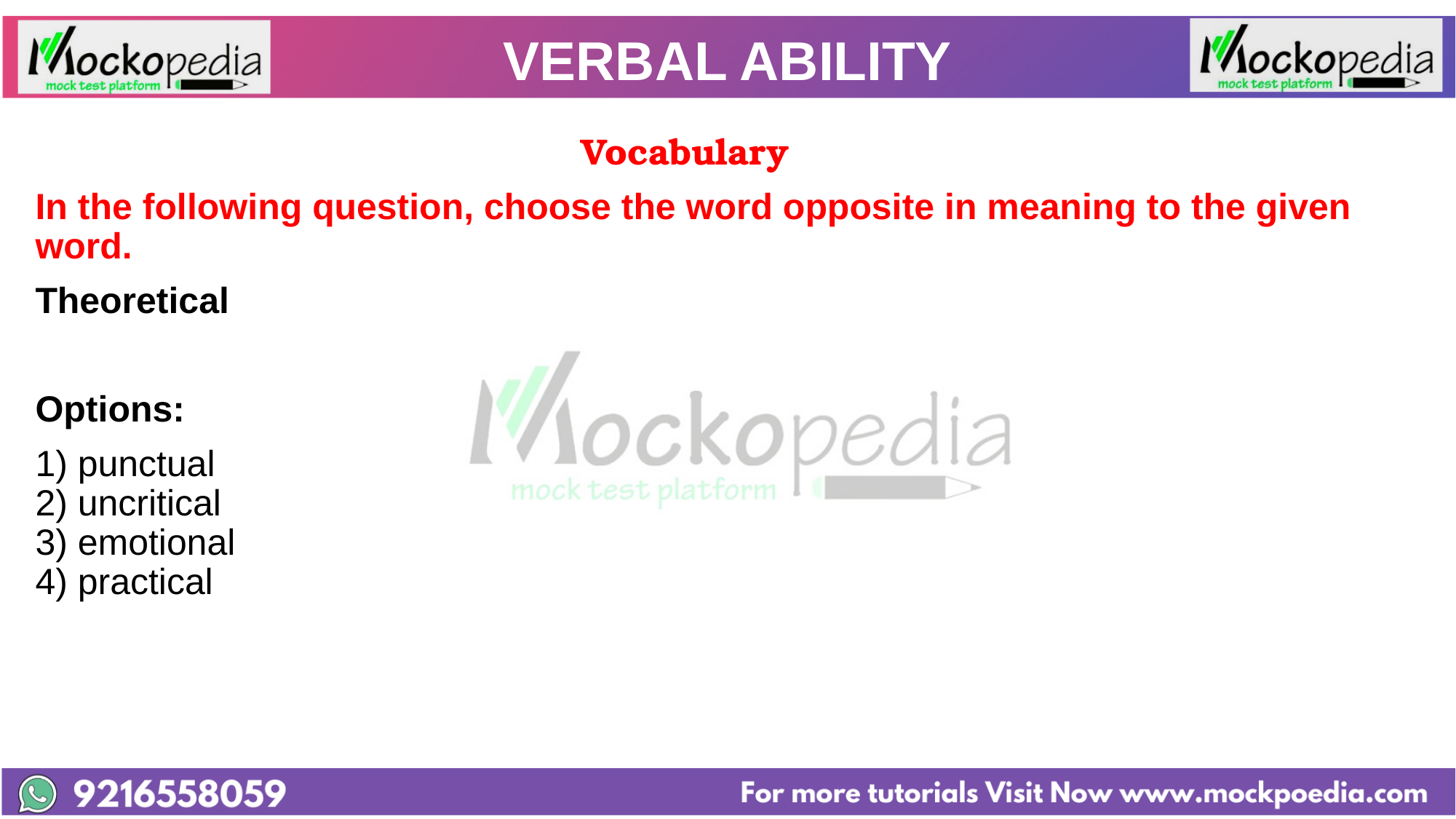

# VERBAL ABILITY
					Vocabulary
In the following question, choose the word opposite in meaning to the given word.
Theoretical

Options:
1) punctual
2) uncritical
3) emotional
4) practical